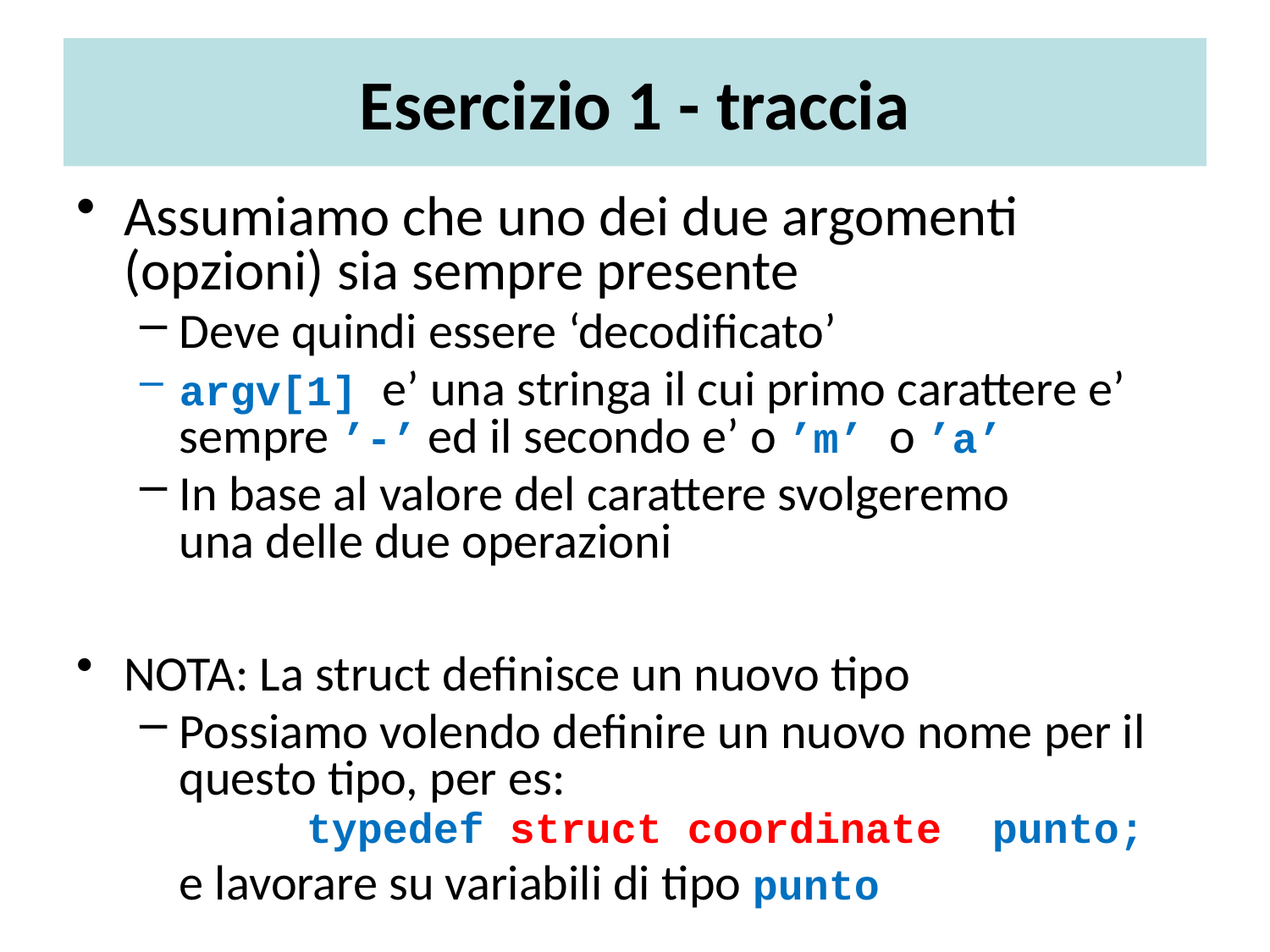

# Esercizio 1 - traccia
Assumiamo che uno dei due argomenti  (opzioni) sia sempre presente
Deve quindi essere ‘decodificato’
argv[1] e’ una stringa il cui primo carattere e’ sempre ’-’ ed il secondo e’ o ’m’ o ’a’
In base al valore del carattere svolgeremo
una delle due operazioni

NOTA: La struct definisce un nuovo tipo
Possiamo volendo definire un nuovo nome per il questo tipo, per es:
	typedef struct coordinate  punto;
	e lavorare su variabili di tipo punto